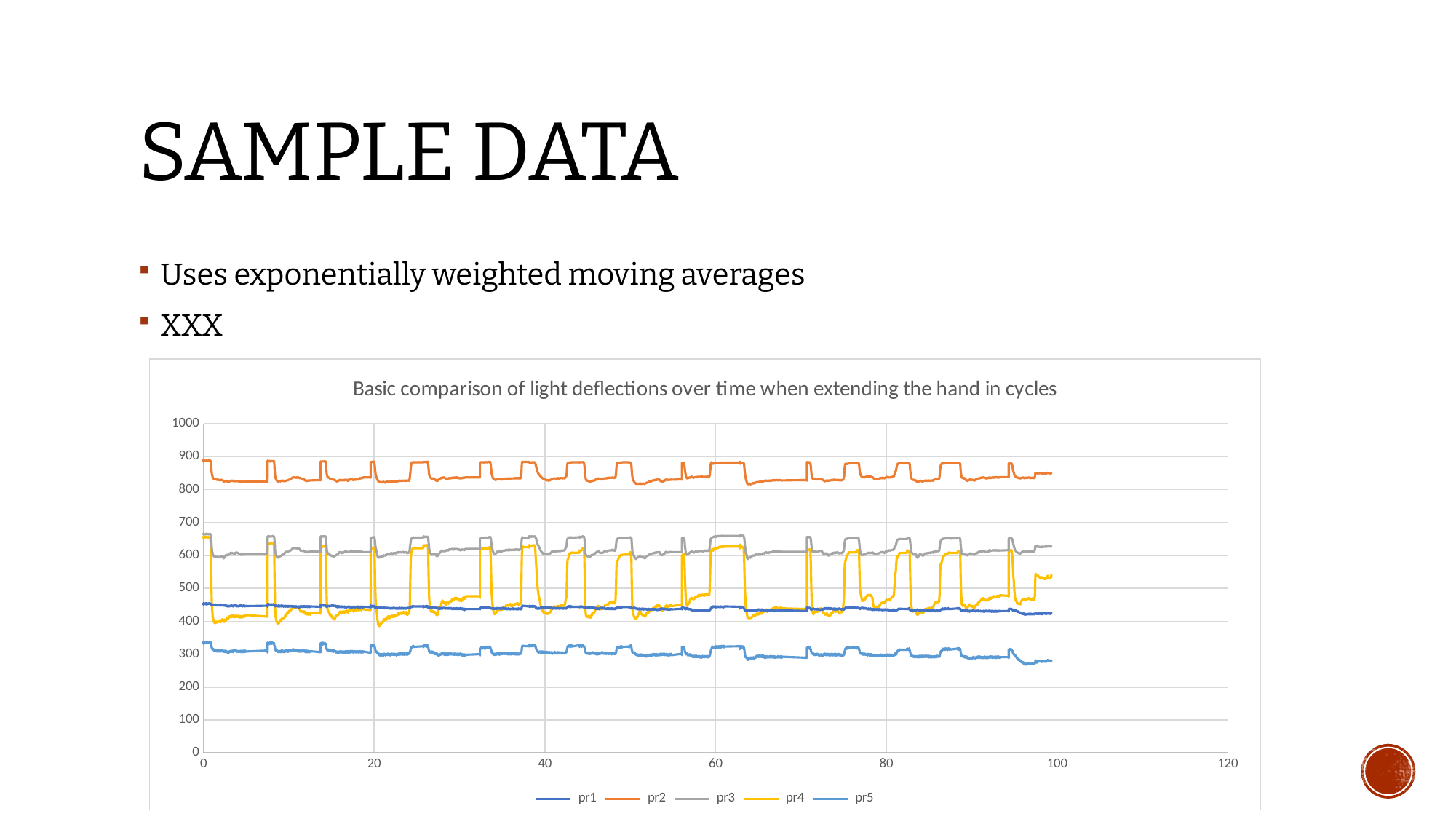

# Sample data
Uses exponentially weighted moving averages
XXX

### Chart: Basic comparison of light deflections over time when extending the hand in cycles

| Category |  pr1 |  pr2 |  pr3 |  pr4 |  pr5 |
|---|---|---|---|---|---|